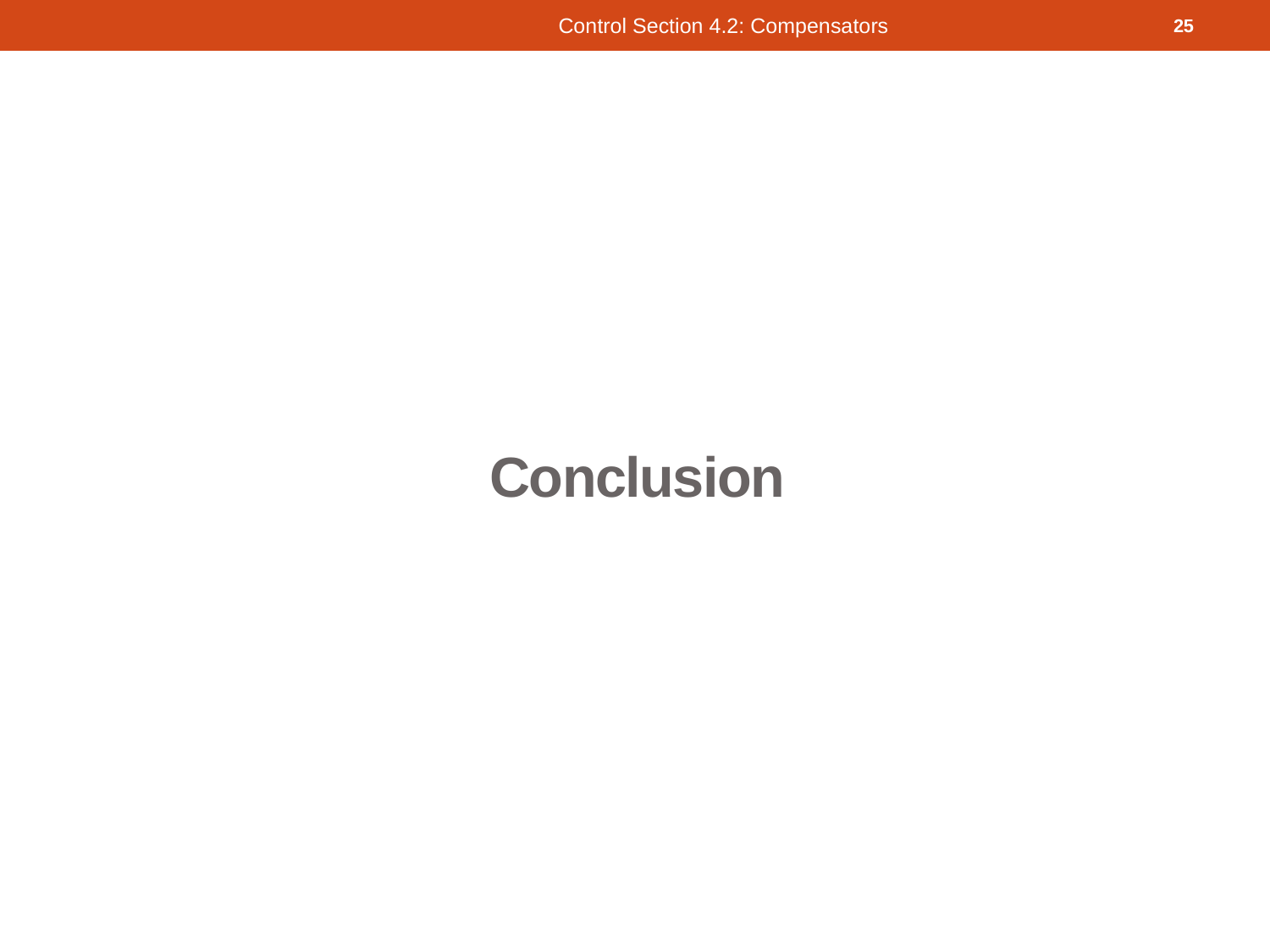

Control Section 4.2: Compensators
25
# Conclusion